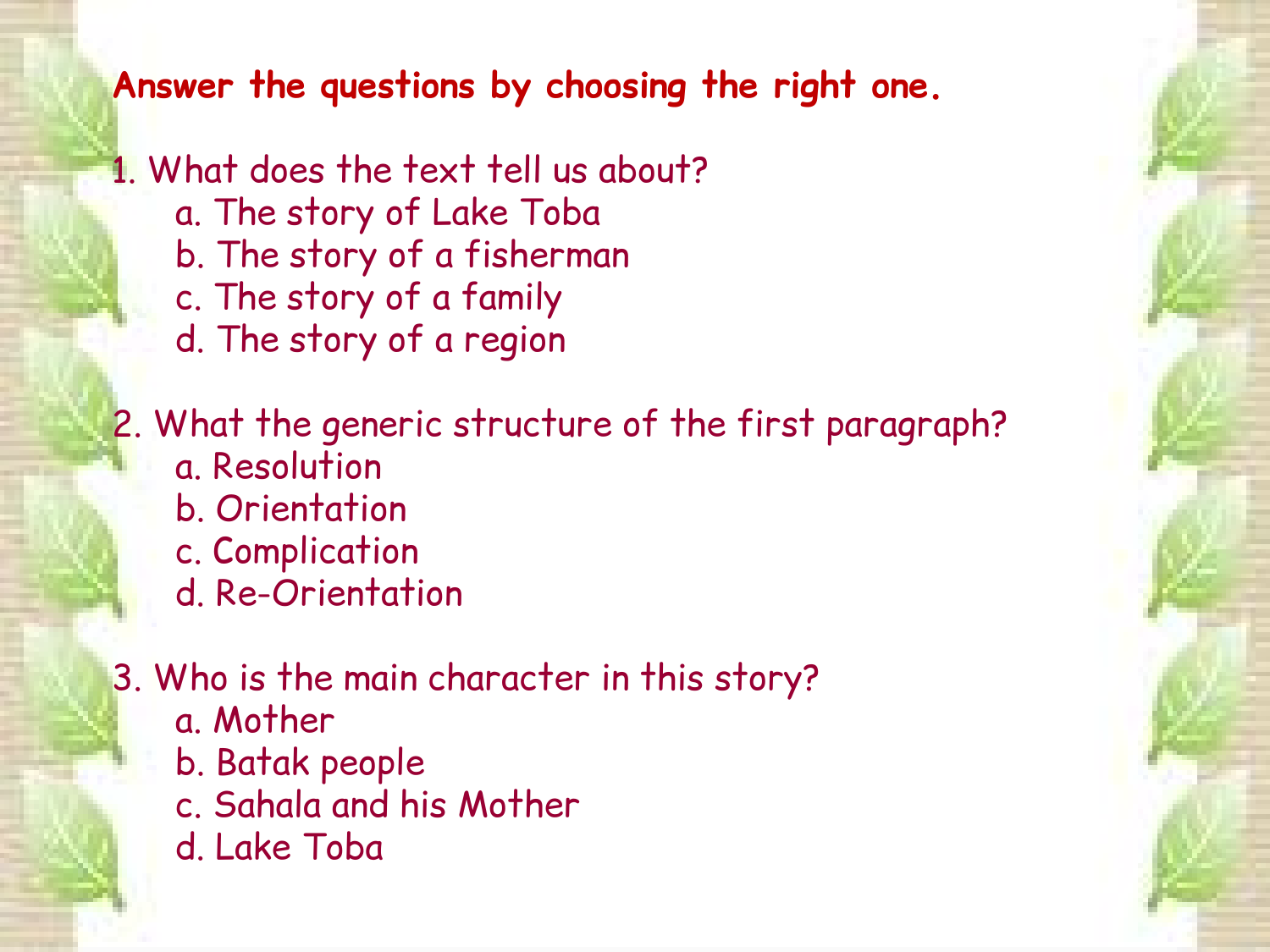

Answer the questions by choosing the right one.

1. What does the text tell us about?
      a. The story of Lake Toba
      b. The story of a fisherman
      c. The story of a family
      d. The story of a region

2. What the generic structure of the first paragraph?
      a. Resolution
      b. Orientation
      c. Complication
      d. Re-Orientation

3. Who is the main character in this story?
      a. Mother
      b. Batak people
      c. Sahala and his Mother
      d. Lake Toba